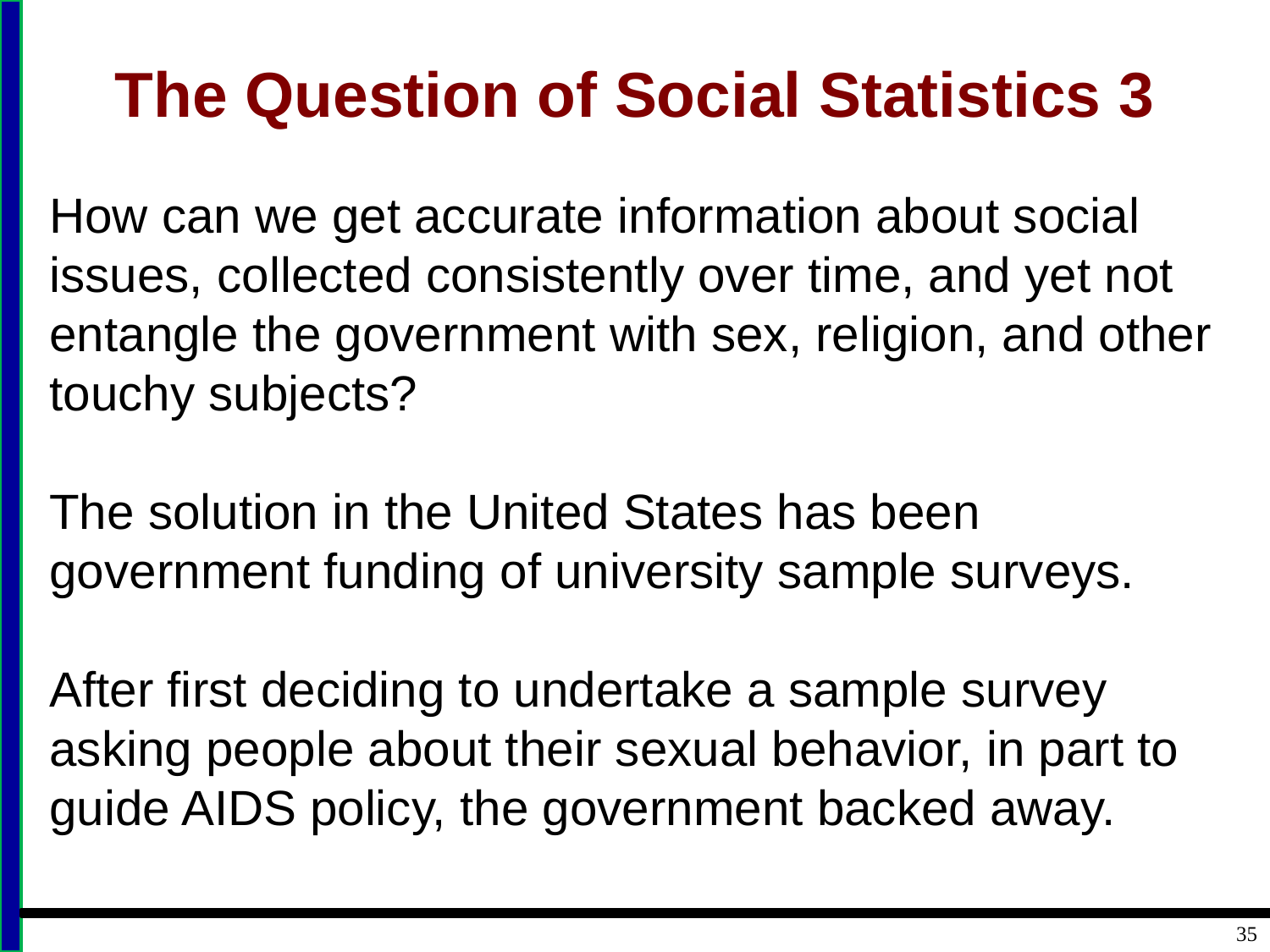

# The Question of Social Statistics 3
How can we get accurate information about social issues, collected consistently over time, and yet not entangle the government with sex, religion, and other touchy subjects?

The solution in the United States has been government funding of university sample surveys.

After first deciding to undertake a sample survey asking people about their sexual behavior, in part to guide AIDS policy, the government backed away.